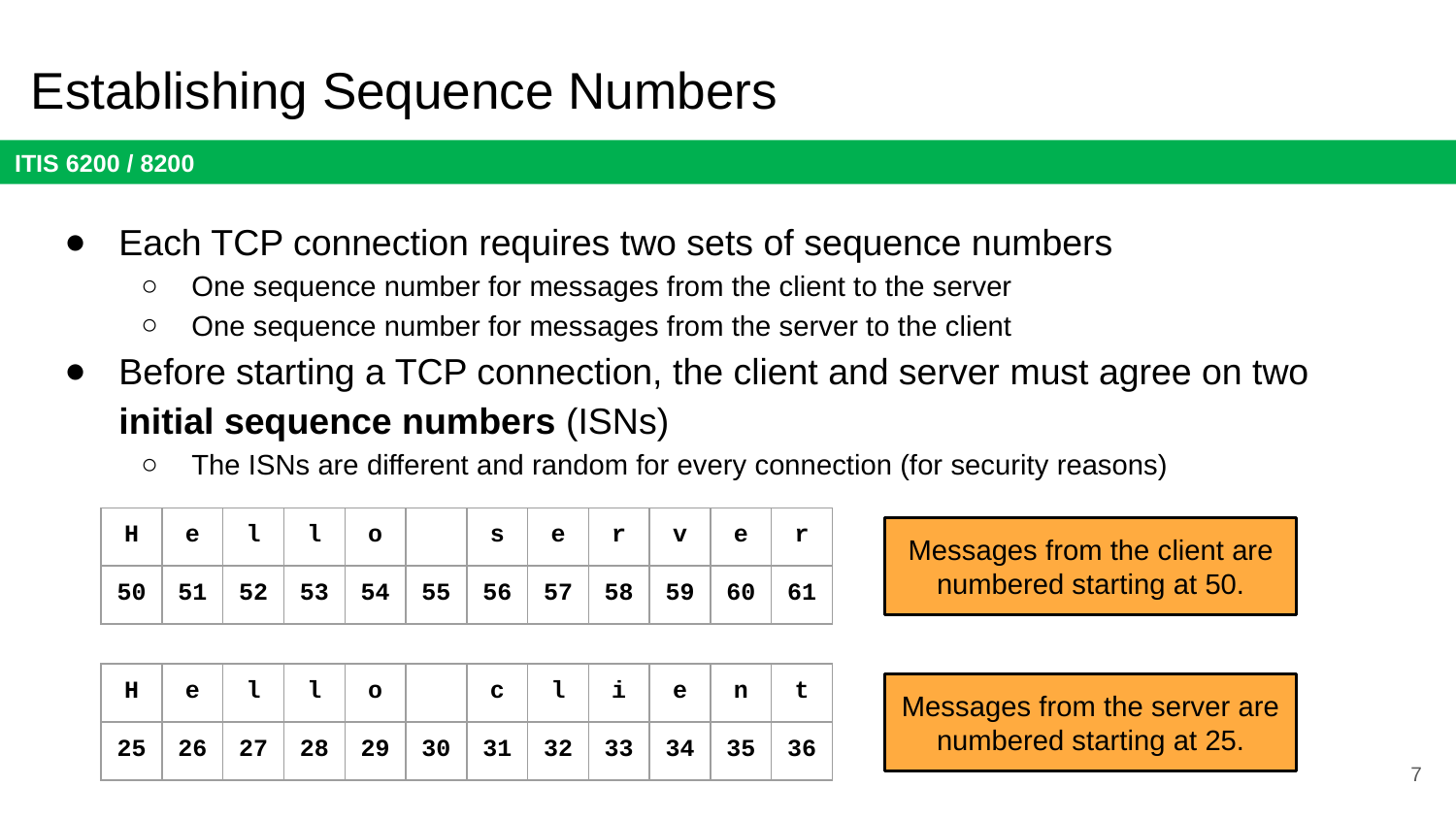

# Establishing Sequence Numbers
Each TCP connection requires two sets of sequence numbers
One sequence number for messages from the client to the server
One sequence number for messages from the server to the client
Before starting a TCP connection, the client and server must agree on two initial sequence numbers (ISNs)
The ISNs are different and random for every connection (for security reasons)
| H | e | l | l | o |  | s | e | r | v | e | r |
| --- | --- | --- | --- | --- | --- | --- | --- | --- | --- | --- | --- |
| 50 | 51 | 52 | 53 | 54 | 55 | 56 | 57 | 58 | 59 | 60 | 61 |
Messages from the client are numbered starting at 50.
| H | e | l | l | o |  | c | l | i | e | n | t |
| --- | --- | --- | --- | --- | --- | --- | --- | --- | --- | --- | --- |
| 25 | 26 | 27 | 28 | 29 | 30 | 31 | 32 | 33 | 34 | 35 | 36 |
Messages from the server are numbered starting at 25.
7